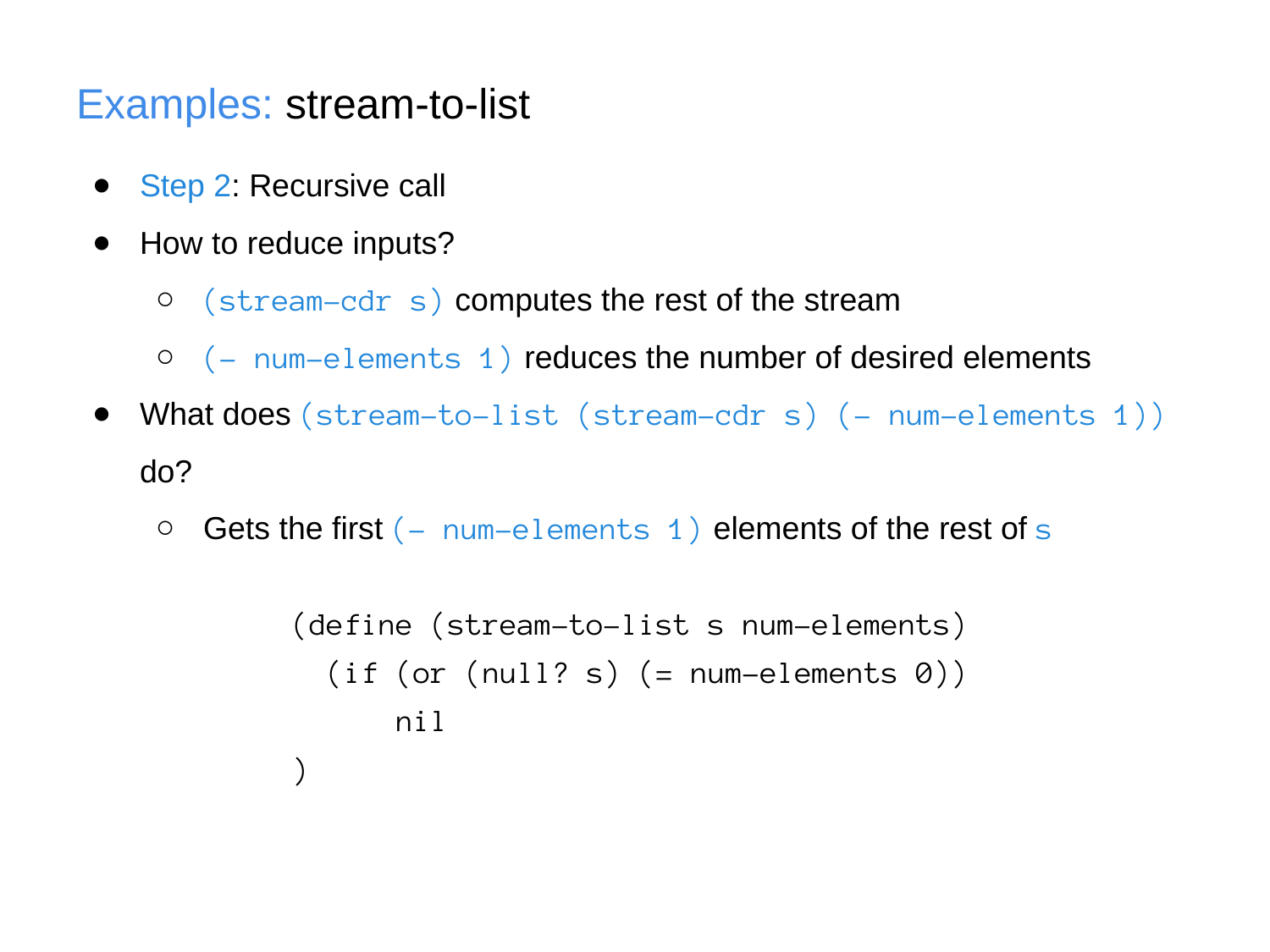

# Examples: stream-to-list
Step 2: Recursive call
How to reduce inputs?
(stream-cdr s) computes the rest of the stream
(- num-elements 1) reduces the number of desired elements
What does (stream-to-list (stream-cdr s) (- num-elements 1)) do?
Gets the first (- num-elements 1) elements of the rest of s
(define (stream-to-list s num-elements)
  (if (or (null? s) (= num-elements 0))
      nil
)